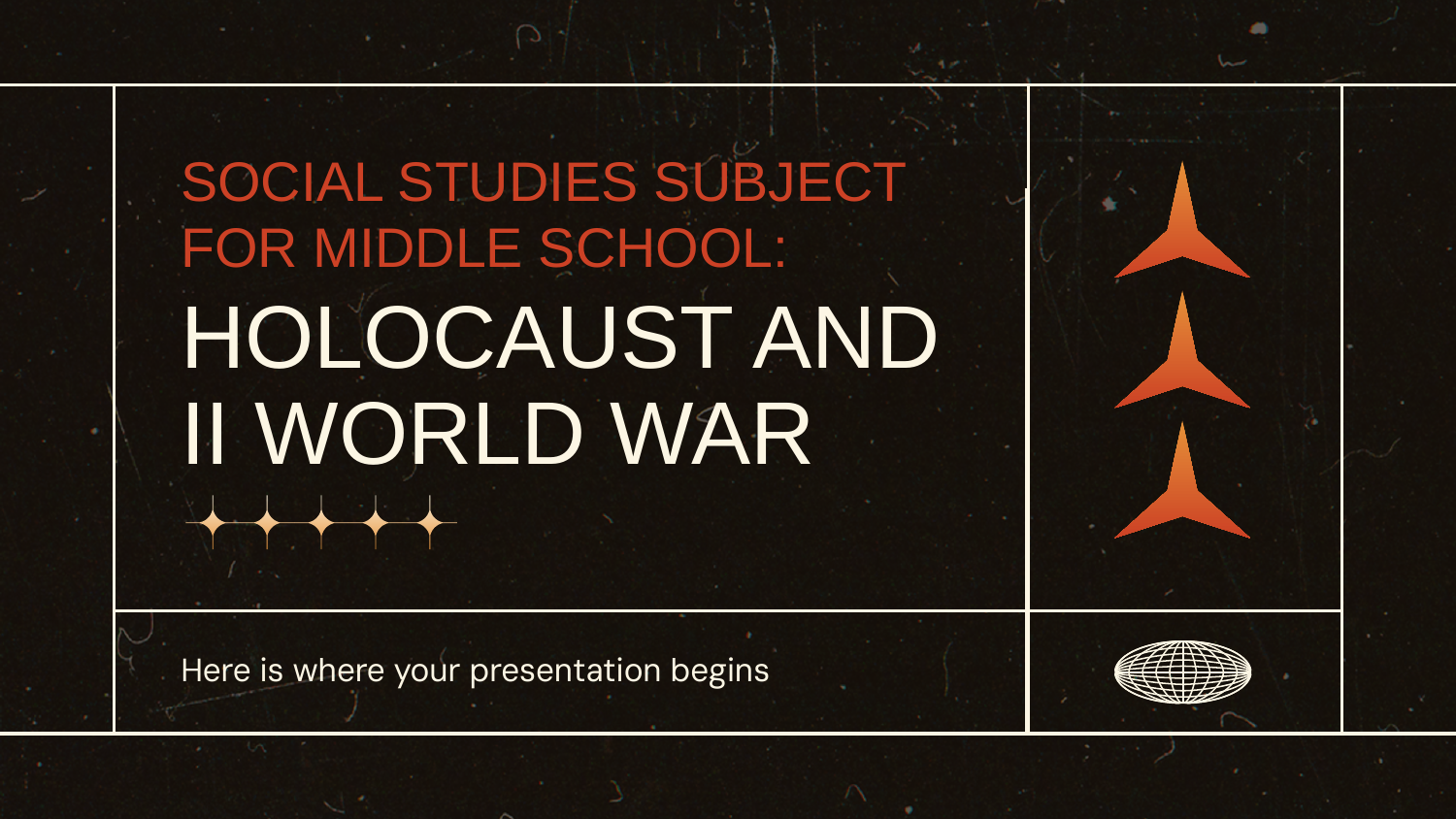

# SOCIAL STUDIES SUBJECT FOR MIDDLE SCHOOL:

HOLOCAUST AND II WORLD WAR

Here is where your presentation begins